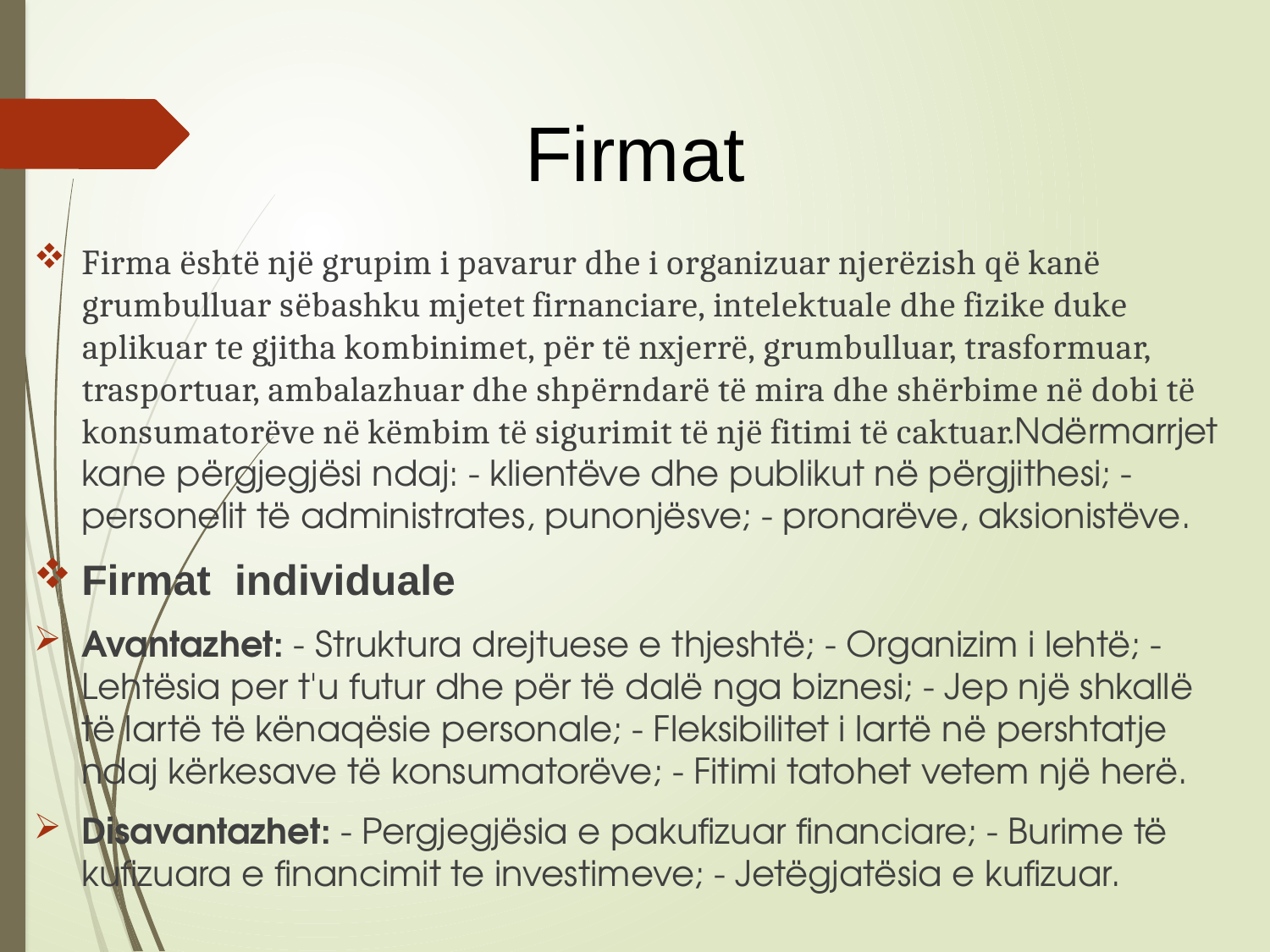

# Firmat
Firma është një grupim i pavarur dhe i organizuar njerëzish që kanë grumbulluar sëbashku mjetet firnanciare, intelektuale dhe fizike duke aplikuar te gjitha kombinimet, për të nxjerrë, grumbulluar, trasformuar, trasportuar, ambalazhuar dhe shpërndarë të mira dhe shërbime në dobi të konsumatorëve në këmbim të sigurimit të një fitimi të caktuar.Ndërmarrjet kane përgjegjësi ndaj: - klientëve dhe publikut në përgjithesi; - personelit të administrates, punonjësve; - pronarëve, aksionistëve.
Firmat  individuale
Avantazhet: - Struktura drejtuese e thjeshtë; - Organizim i lehtë; - Lehtësia per t'u futur dhe për të dalë nga biznesi; - Jep një shkallë të lartë të kënaqësie personale; - Fleksibilitet i lartë në pershtatje ndaj kërkesave të konsumatorëve; - Fitimi tatohet vetem një herë.
Disavantazhet: - Pergjegjësia e pakufizuar financiare; - Burime të kufizuara e financimit te investimeve; - Jetëgjatësia e kufizuar.